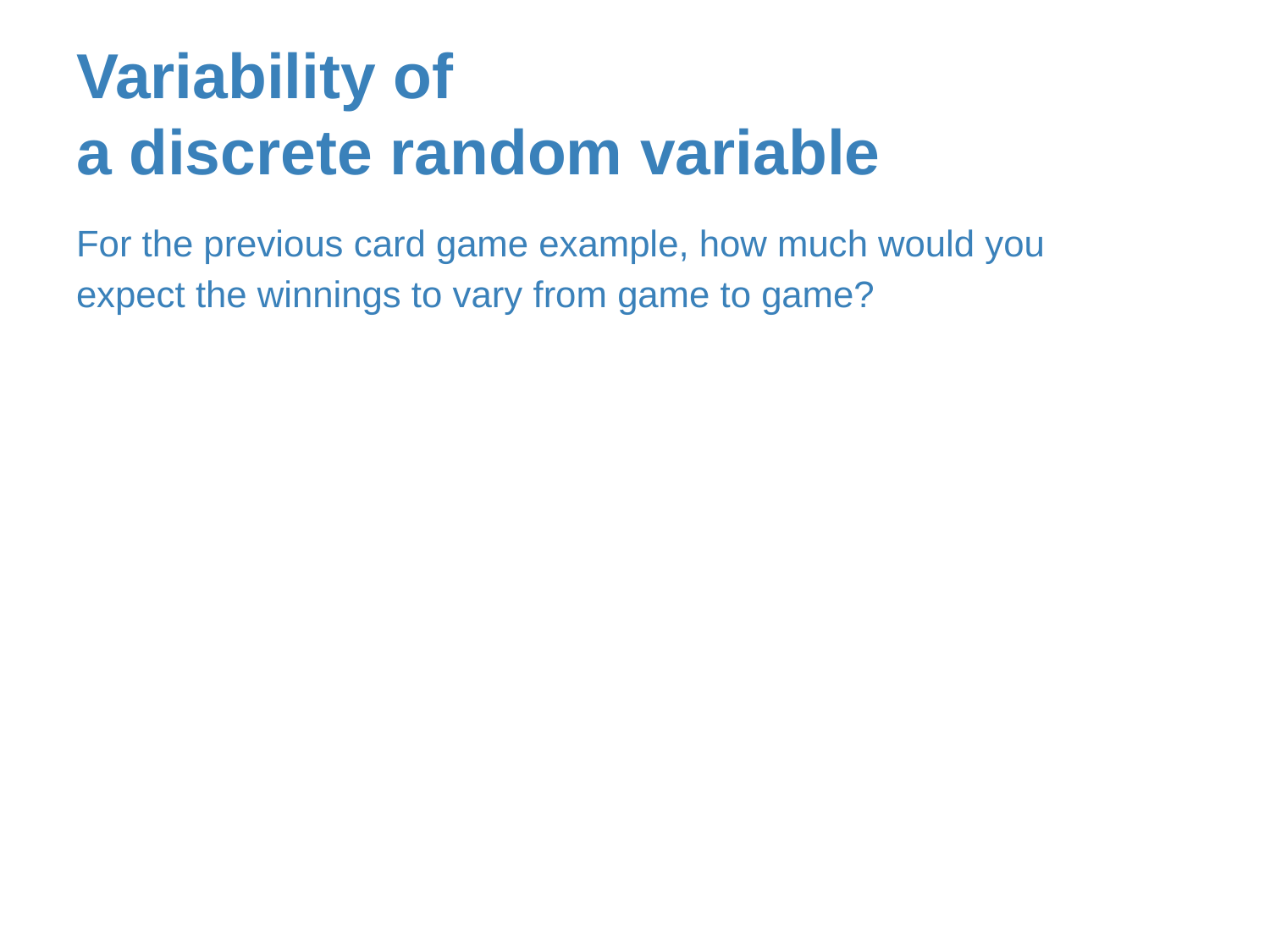

# Variability of
a discrete random variable
For the previous card game example, how much would you expect the winnings to vary from game to game?